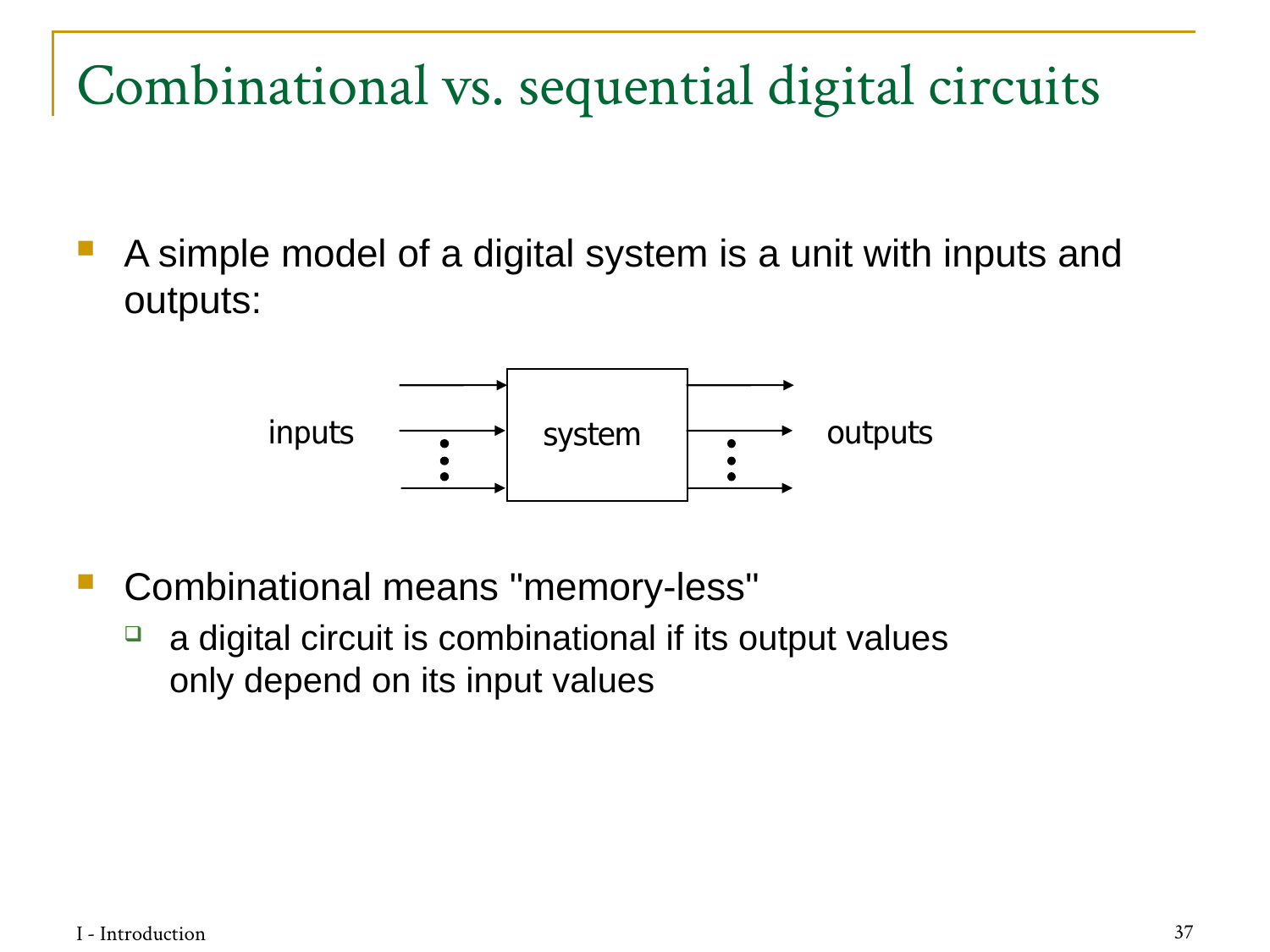

# Combinational vs. sequential digital circuits
A simple model of a digital system is a unit with inputs and outputs:
Combinational means "memory-less"
a digital circuit is combinational if its output values
only depend on its input values

inputs
outputs
system

I - Introduction
37